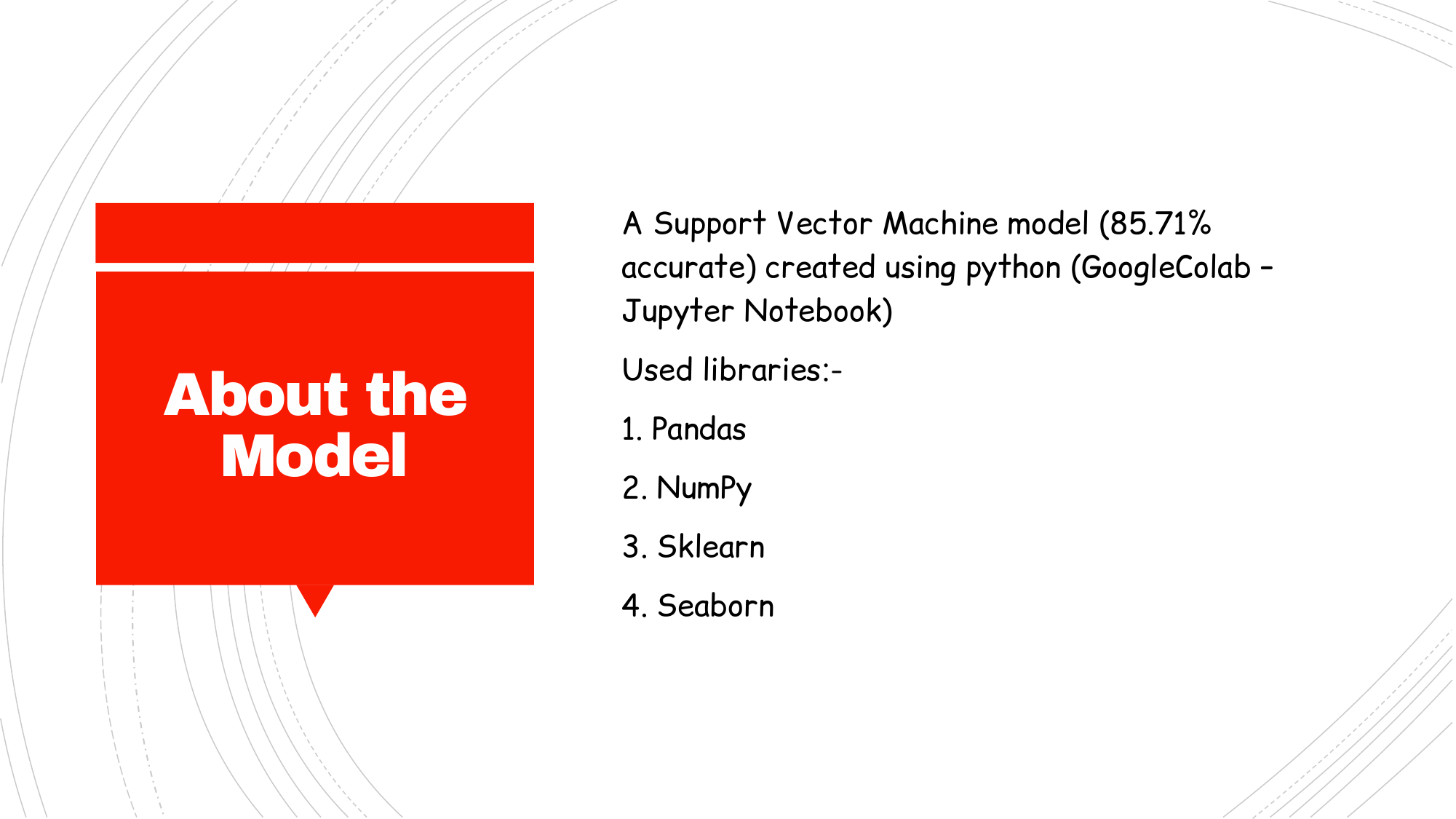

A Support Vector Machine model (85.71% accurate) created using python (GoogleColab – Jupyter Notebook)
Used libraries:-
1. Pandas
2. NumPy
3. Sklearn
4. Seaborn
# About the Model